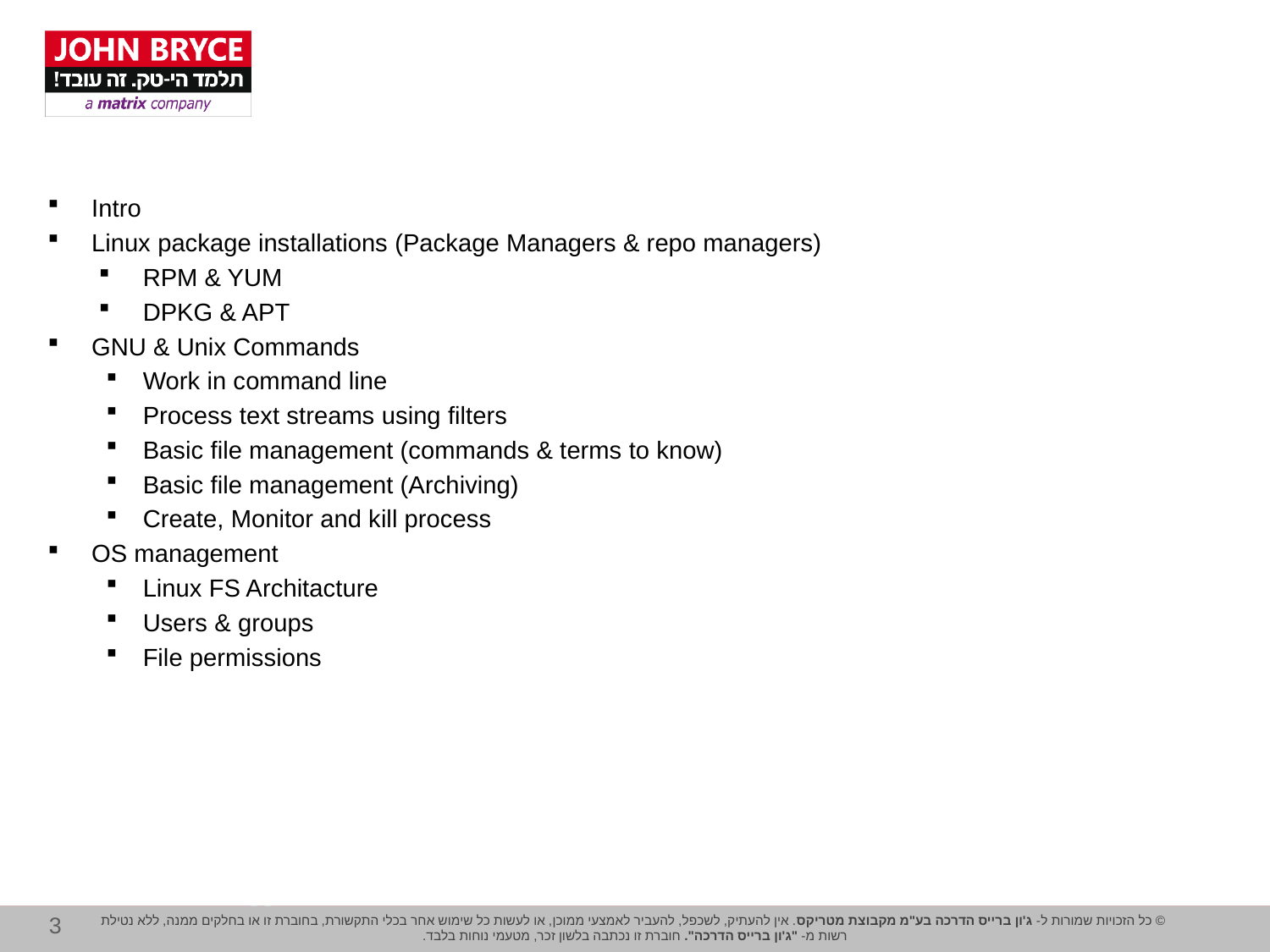

#
Intro
Linux package installations (Package Managers & repo managers)
RPM & YUM
DPKG & APT
GNU & Unix Commands
Work in command line
Process text streams using filters
Basic file management (commands & terms to know)
Basic file management (Archiving)
Create, Monitor and kill process
OS management
Linux FS Architacture
Users & groups
File permissions